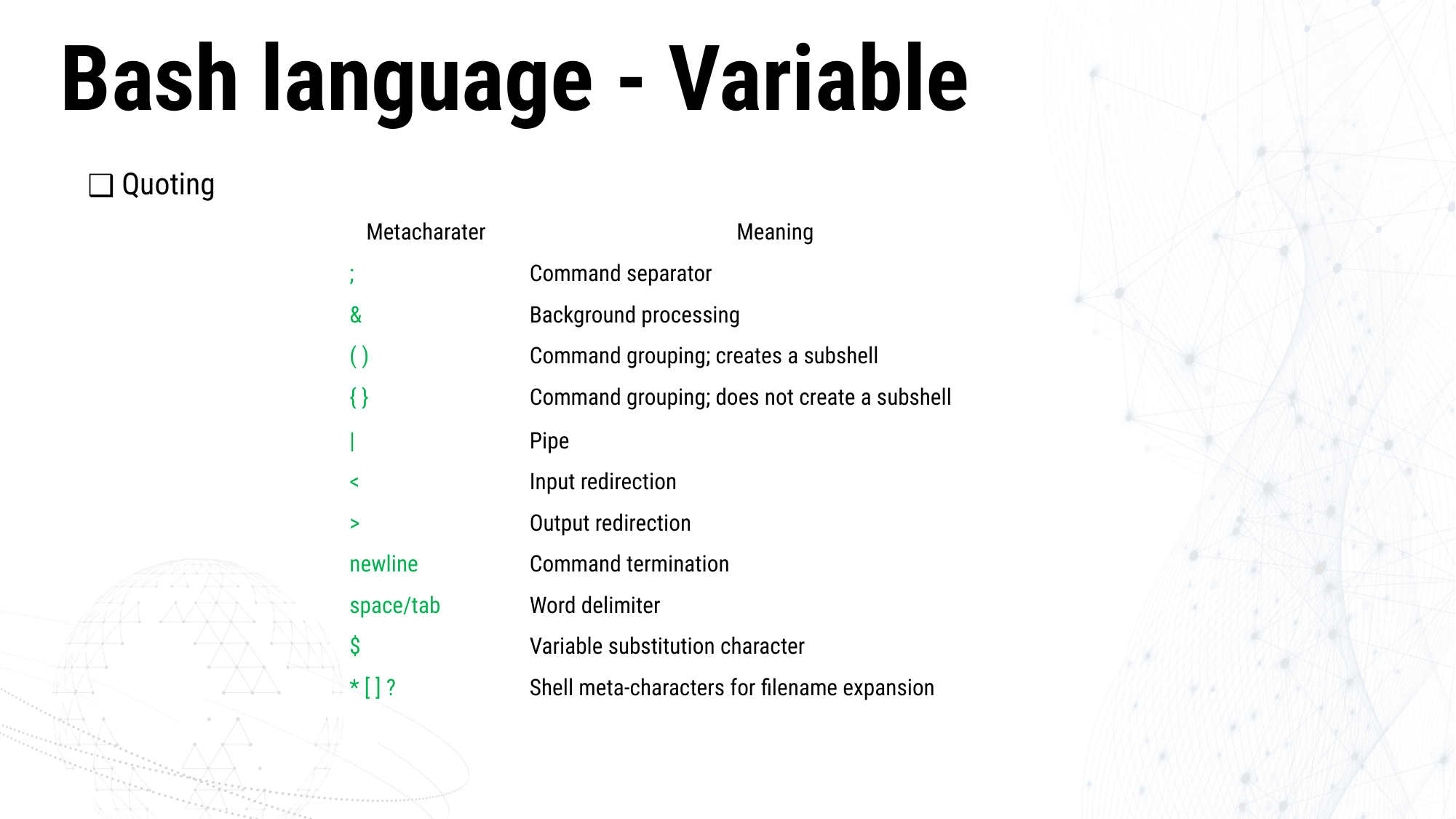

# Bash language - Variable
Quoting
| Metacharater | Meaning |
| --- | --- |
| ; | Command separator |
| & | Background processing |
| ( ) | Command grouping; creates a subshell |
| { } | Command grouping; does not create a subshell |
| | | Pipe |
| < | Input redirection |
| > | Output redirection |
| newline | Command termination |
| space/tab | Word delimiter |
| $ | Variable substitution character |
| \* [ ] ? | Shell meta-characters for filename expansion |